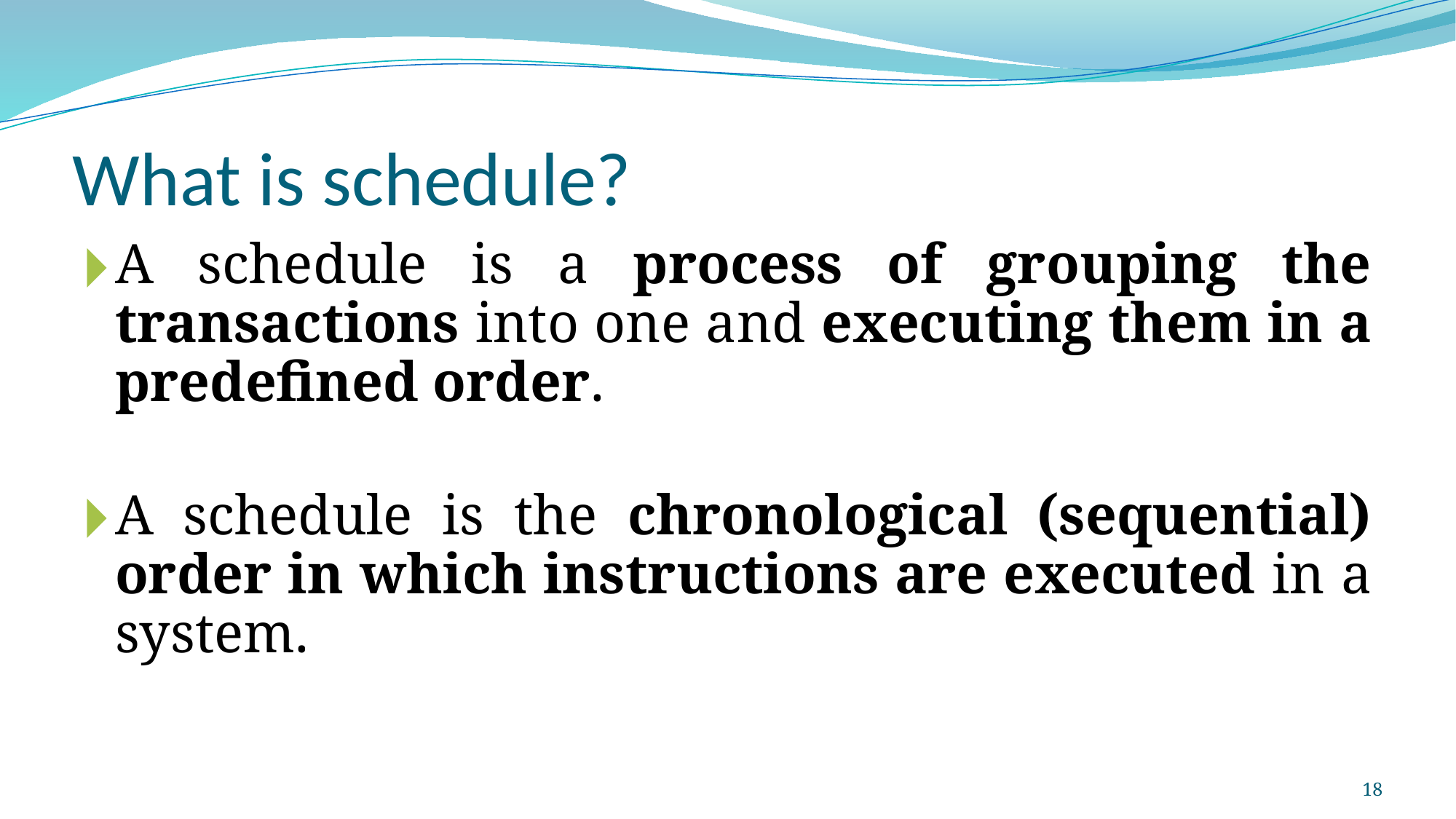

# What is schedule?
A schedule is a process of grouping the transactions into one and executing them in a predefined order.

A schedule is the chronological (sequential) order in which instructions are executed in a system.

18